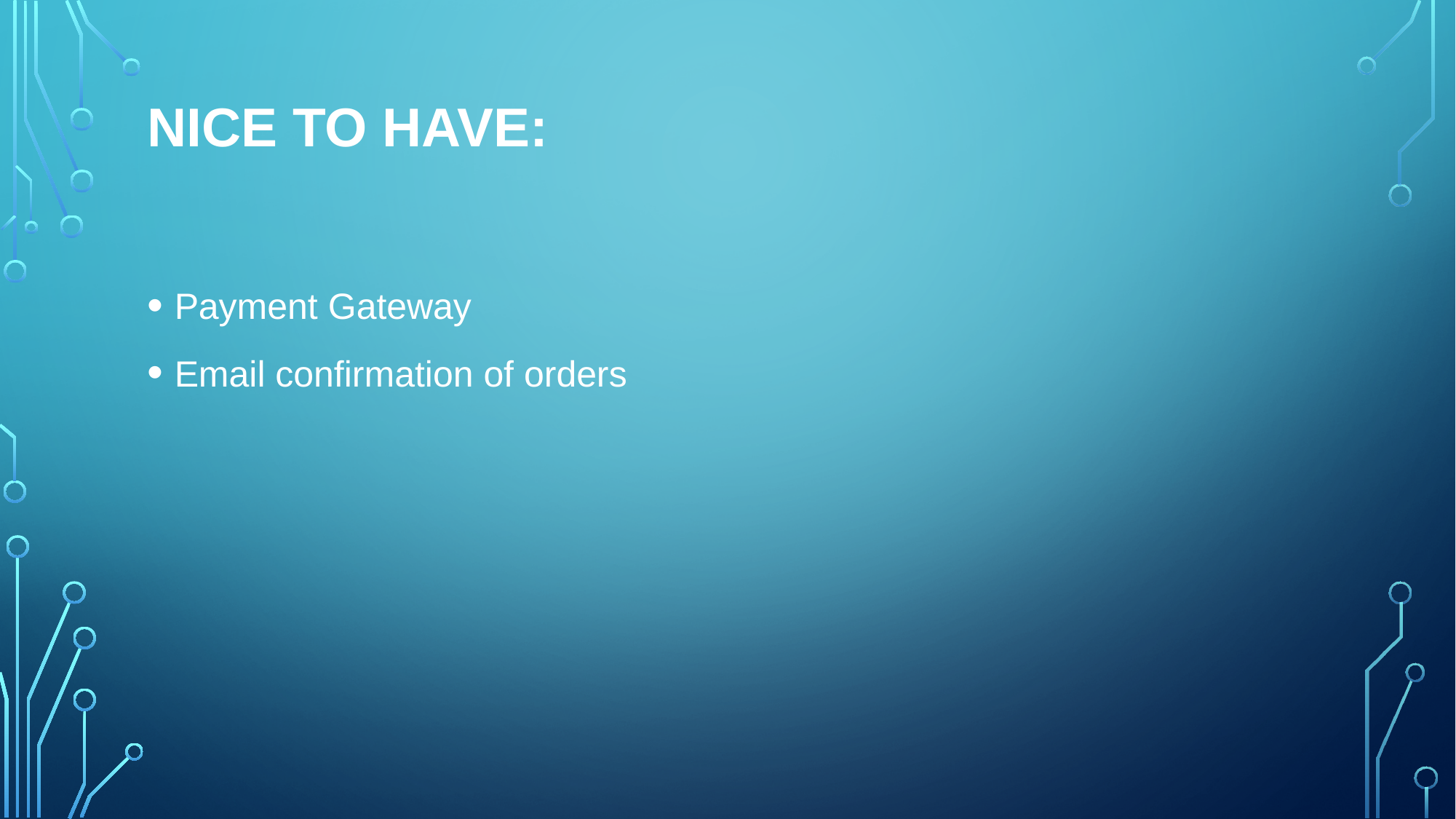

# Nice to Have:
Payment Gateway
Email confirmation of orders